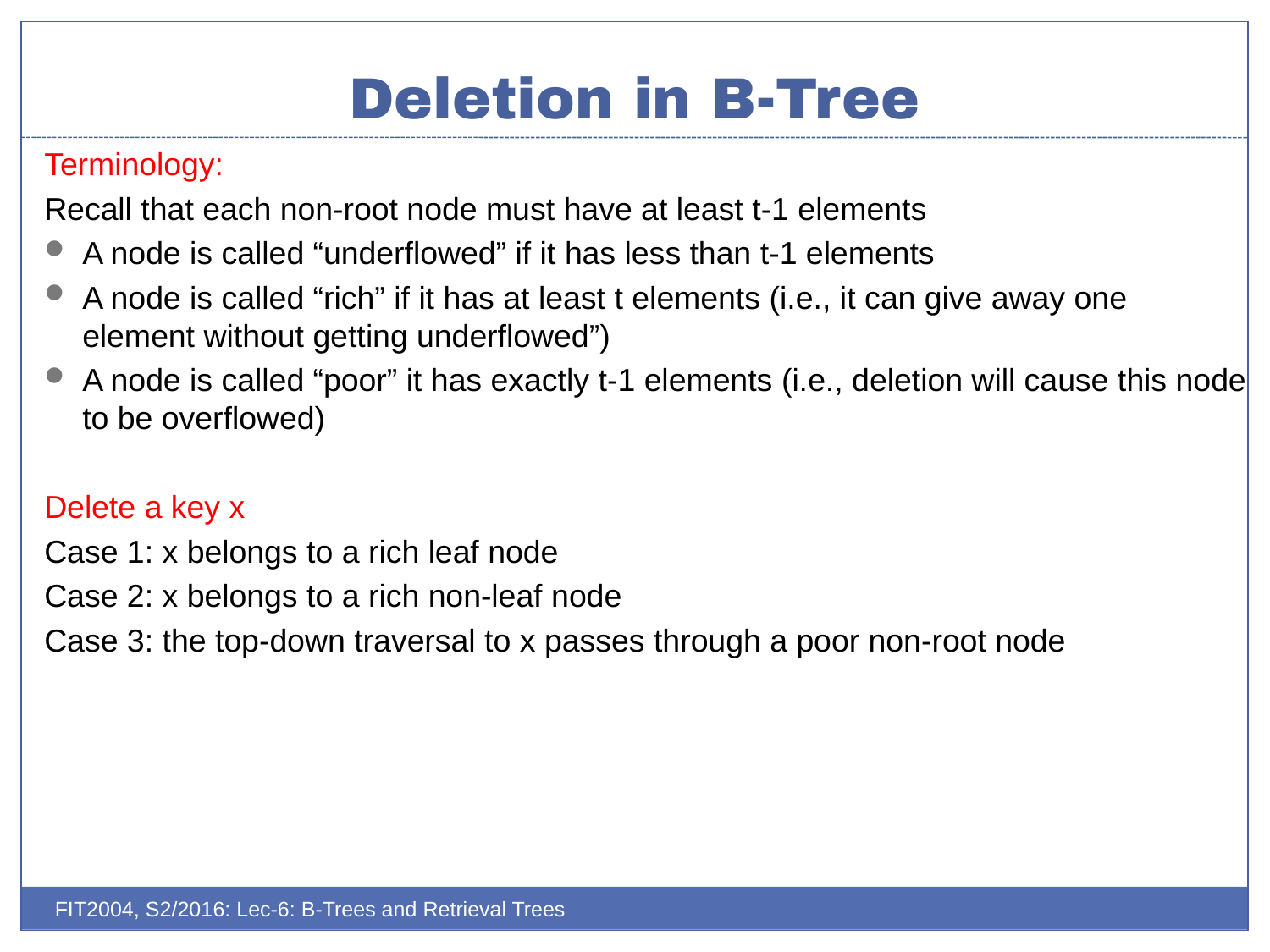

# Deletion in B-Tree
Terminology:
Recall that each non-root node must have at least t-1 elements
A node is called “underflowed” if it has less than t-1 elements
A node is called “rich” if it has at least t elements (i.e., it can give away one element without getting underflowed”)
A node is called “poor” it has exactly t-1 elements (i.e., deletion will cause this node to be overflowed)

Delete a key x
Case 1: x belongs to a rich leaf node
Case 2: x belongs to a rich non-leaf node
Case 3: the top-down traversal to x passes through a poor non-root node

FIT2004, S2/2016: Lec-6: B-Trees and Retrieval Trees